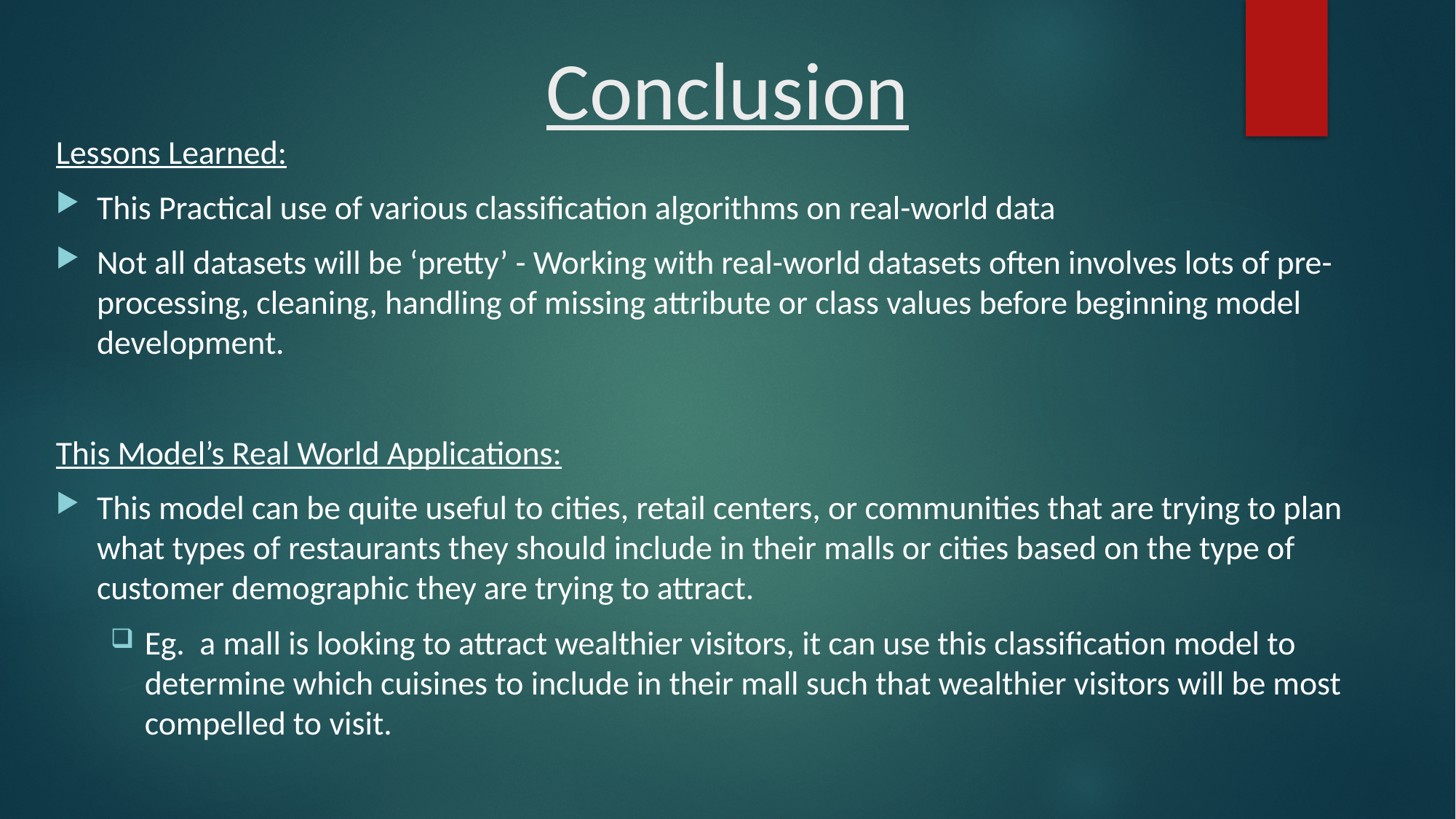

# Conclusion
Lessons Learned:
This Practical use of various classification algorithms on real-world data
Not all datasets will be ‘pretty’ - Working with real-world datasets often involves lots of pre-processing, cleaning, handling of missing attribute or class values before beginning model development.

This Model’s Real World Applications:
This model can be quite useful to cities, retail centers, or communities that are trying to plan what types of restaurants they should include in their malls or cities based on the type of customer demographic they are trying to attract.
Eg.  a mall is looking to attract wealthier visitors, it can use this classification model to determine which cuisines to include in their mall such that wealthier visitors will be most compelled to visit.